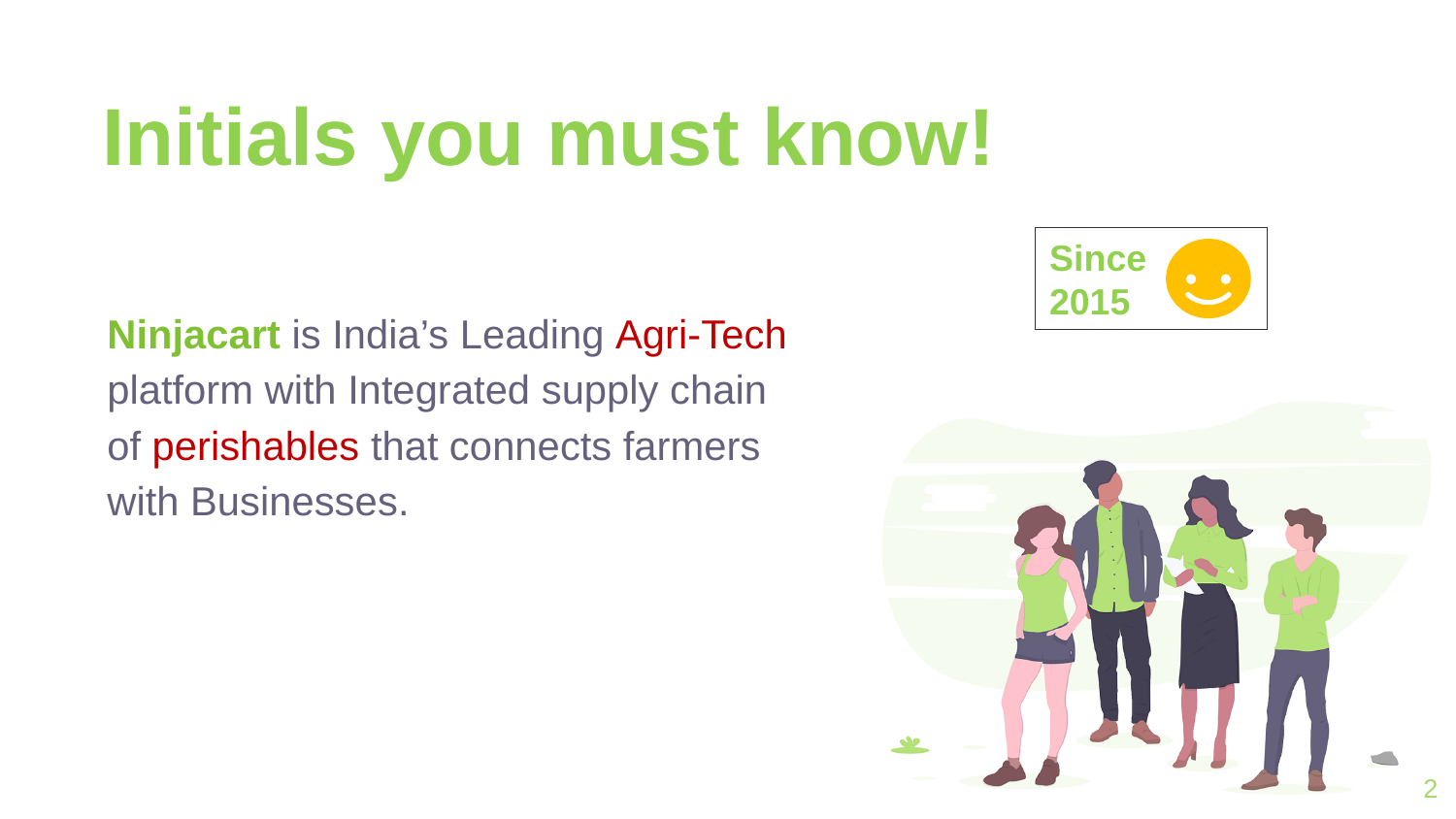

Initials you must know!
Since
2015

Ninjacart is India’s Leading Agri-Tech platform with Integrated supply chain of perishables that connects farmers with Businesses.
2